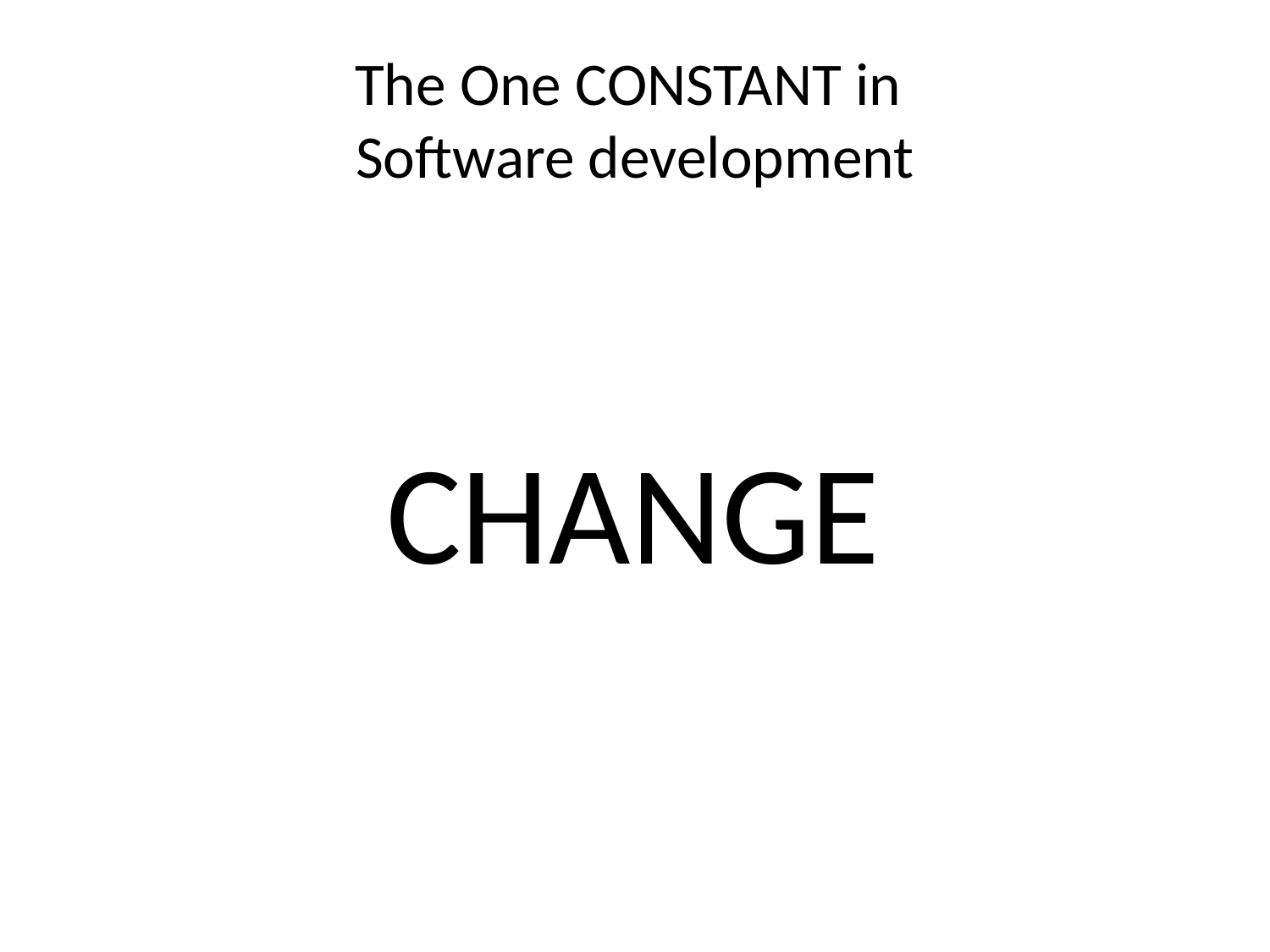

# The One CONSTANT in Software development

	   CHANGE